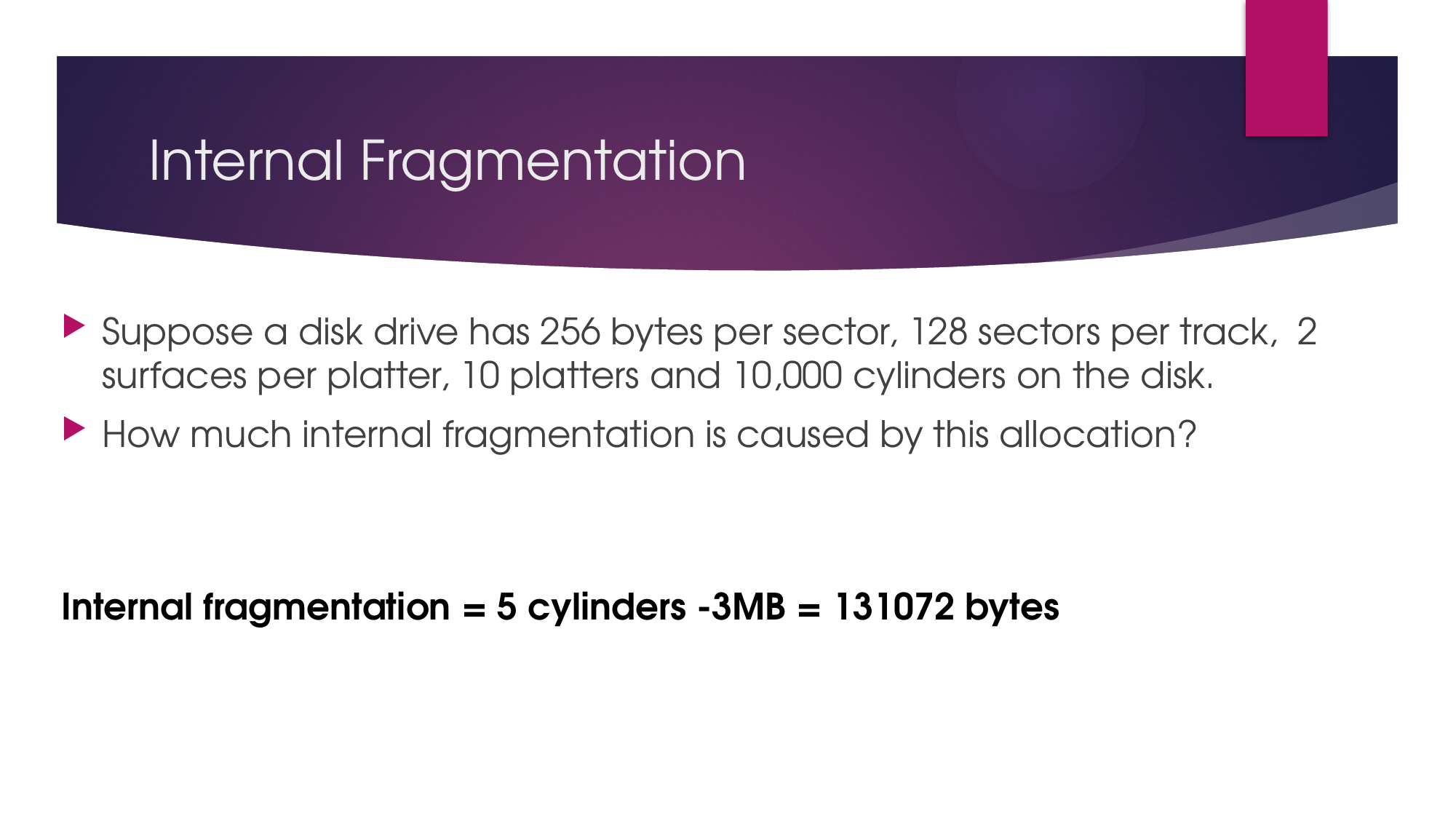

# Internal Fragmentation
Suppose a disk drive has 256 bytes per sector, 128 sectors per track,  2 surfaces per platter, 10 platters and 10,000 cylinders on the disk.
How much internal fragmentation is caused by this allocation?

Internal fragmentation = 5 cylinders -3MB = 131072 bytes